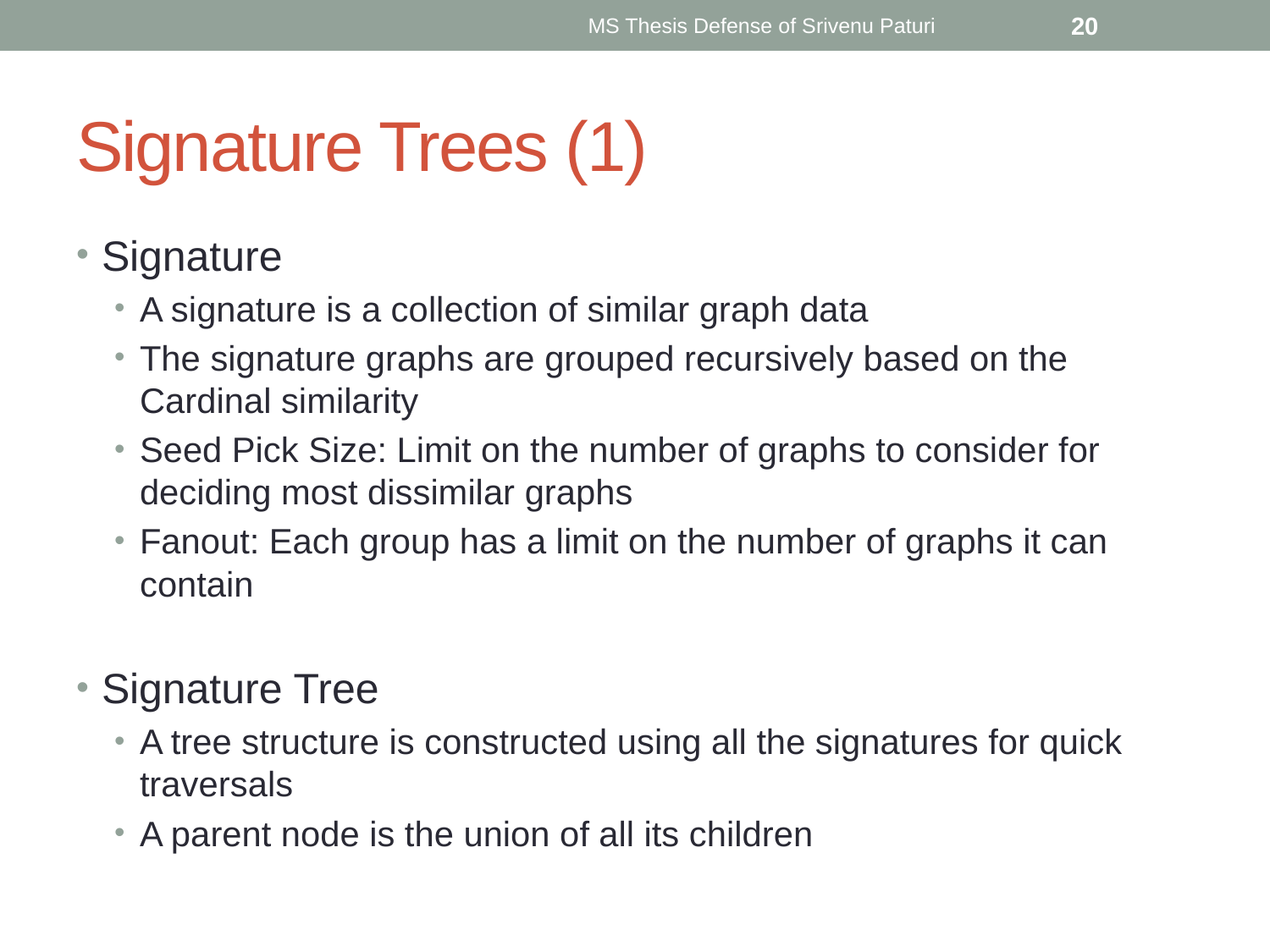

MS Thesis Defense of Srivenu Paturi
20
# Signature Trees (1)
Signature
A signature is a collection of similar graph data
The signature graphs are grouped recursively based on the Cardinal similarity
Seed Pick Size: Limit on the number of graphs to consider for deciding most dissimilar graphs
Fanout: Each group has a limit on the number of graphs it can contain

Signature Tree
A tree structure is constructed using all the signatures for quick traversals
A parent node is the union of all its children